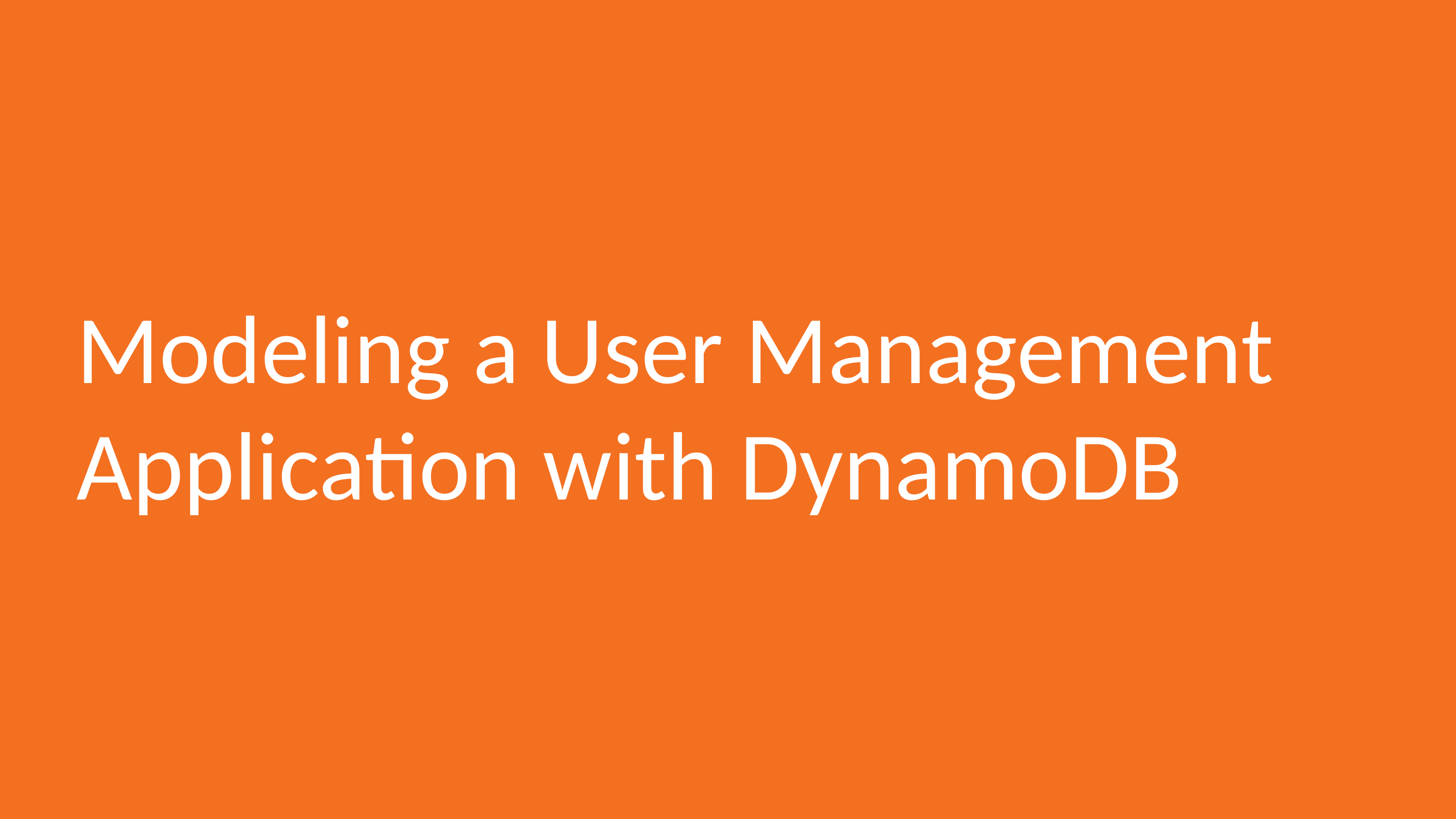

# Modeling a User Management Application with DynamoDB